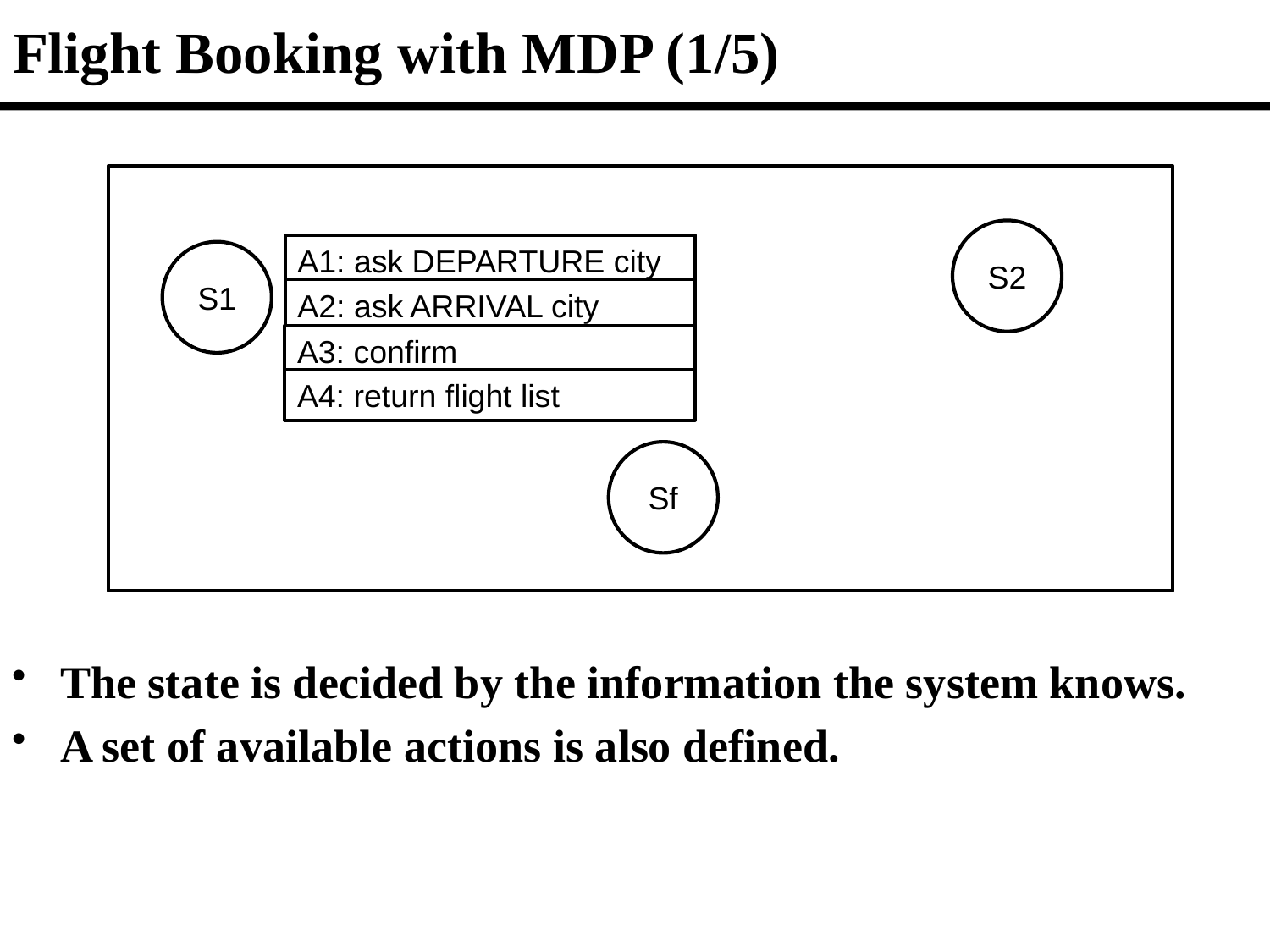

# Flight Booking with MDP (1/5)

S2
A1: ask DEPARTURE city
S1
A2: ask ARRIVAL city
A3: confirm
A4: return flight list
Sf
The state is decided by the information the system knows.
A set of available actions is also defined.